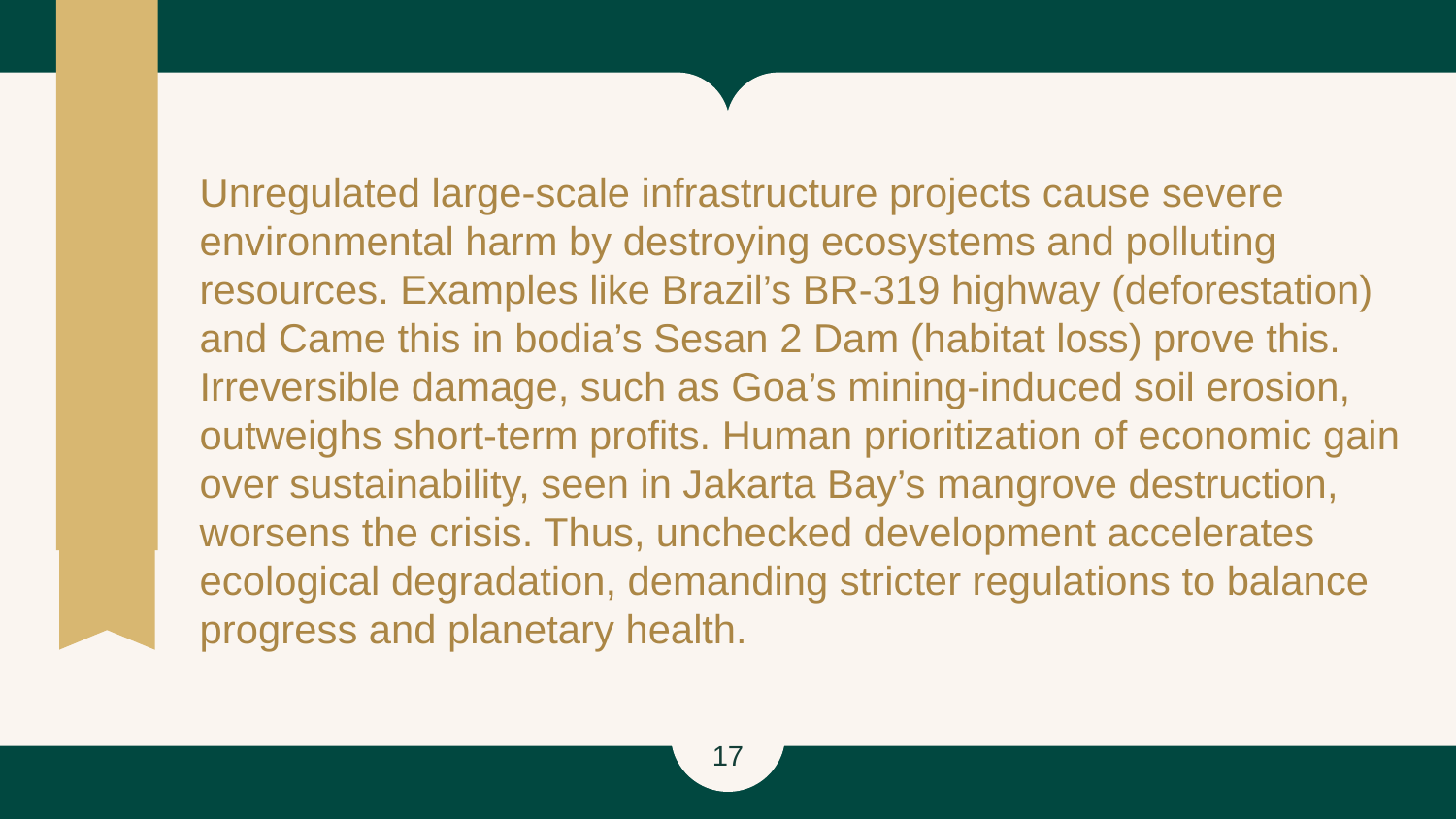

# Unregulated large-scale infrastructure projects cause severe environmental harm by destroying ecosystems and polluting resources. Examples like Brazil’s BR-319 highway (deforestation) and Came this in bodia’s Sesan 2 Dam (habitat loss) prove this. Irreversible damage, such as Goa’s mining-induced soil erosion, outweighs short-term profits. Human prioritization of economic gain over sustainability, seen in Jakarta Bay’s mangrove destruction, worsens the crisis. Thus, unchecked development accelerates ecological degradation, demanding stricter regulations to balance progress and planetary health.